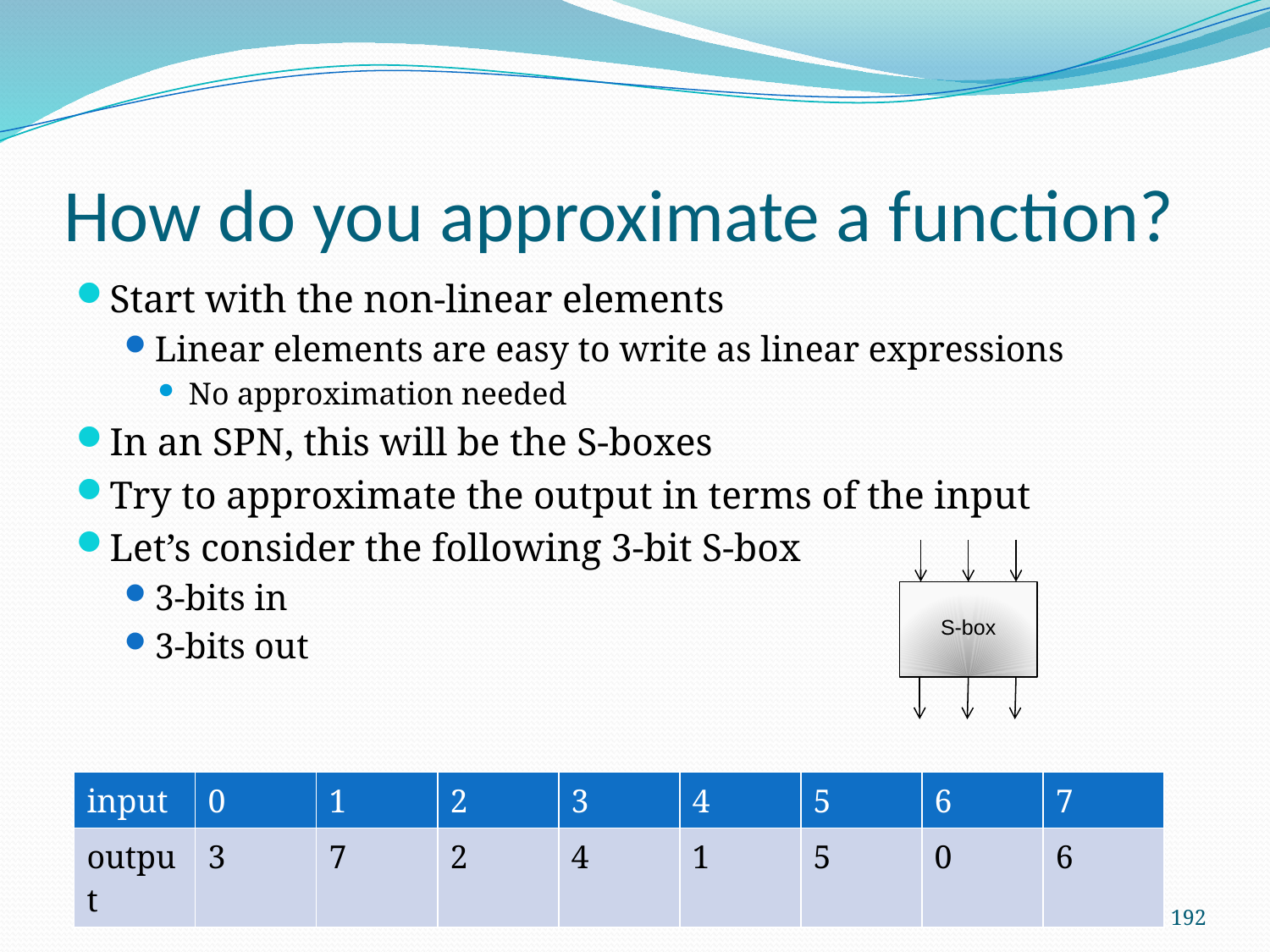

# How do you approximate a function?
Start with the non-linear elements
Linear elements are easy to write as linear expressions
No approximation needed
In an SPN, this will be the S-boxes
Try to approximate the output in terms of the input
Let’s consider the following 3-bit S-box
3-bits in
3-bits out

S-box
| input | 0 | 1 | 2 | 3 | 4 | 5 | 6 | 7 |
| --- | --- | --- | --- | --- | --- | --- | --- | --- |
| output | 3 | 7 | 2 | 4 | 1 | 5 | 0 | 6 |
192